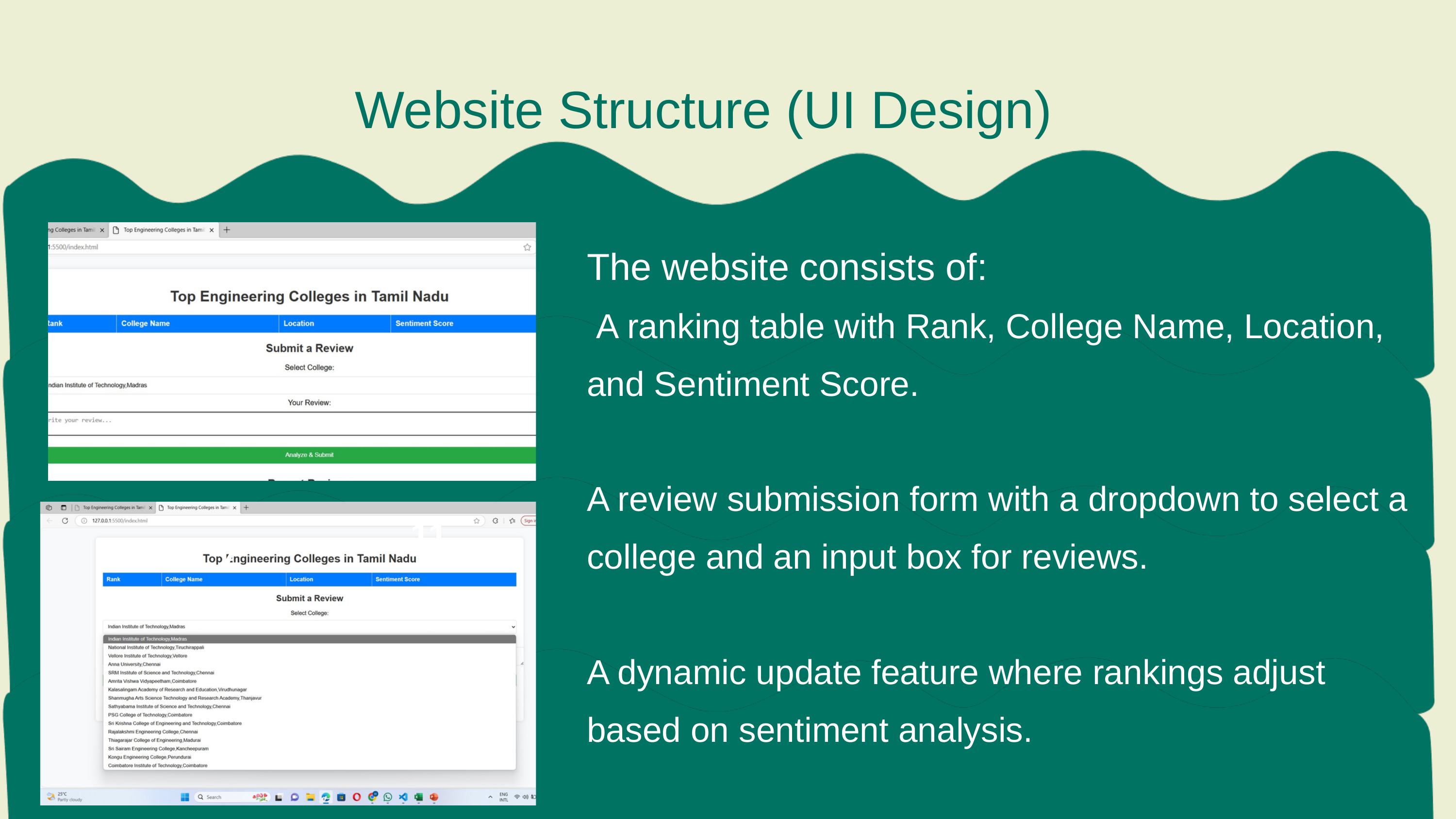

Website Structure (UI Design)

The website consists of:
 A ranking table with Rank, College Name, Location, and Sentiment Score.

A review submission form with a dropdown to select a college and an input box for reviews.

A dynamic update feature where rankings adjust based on sentiment analysis.

 The UI is clean and simple, as shown in the screenshots.
11

7